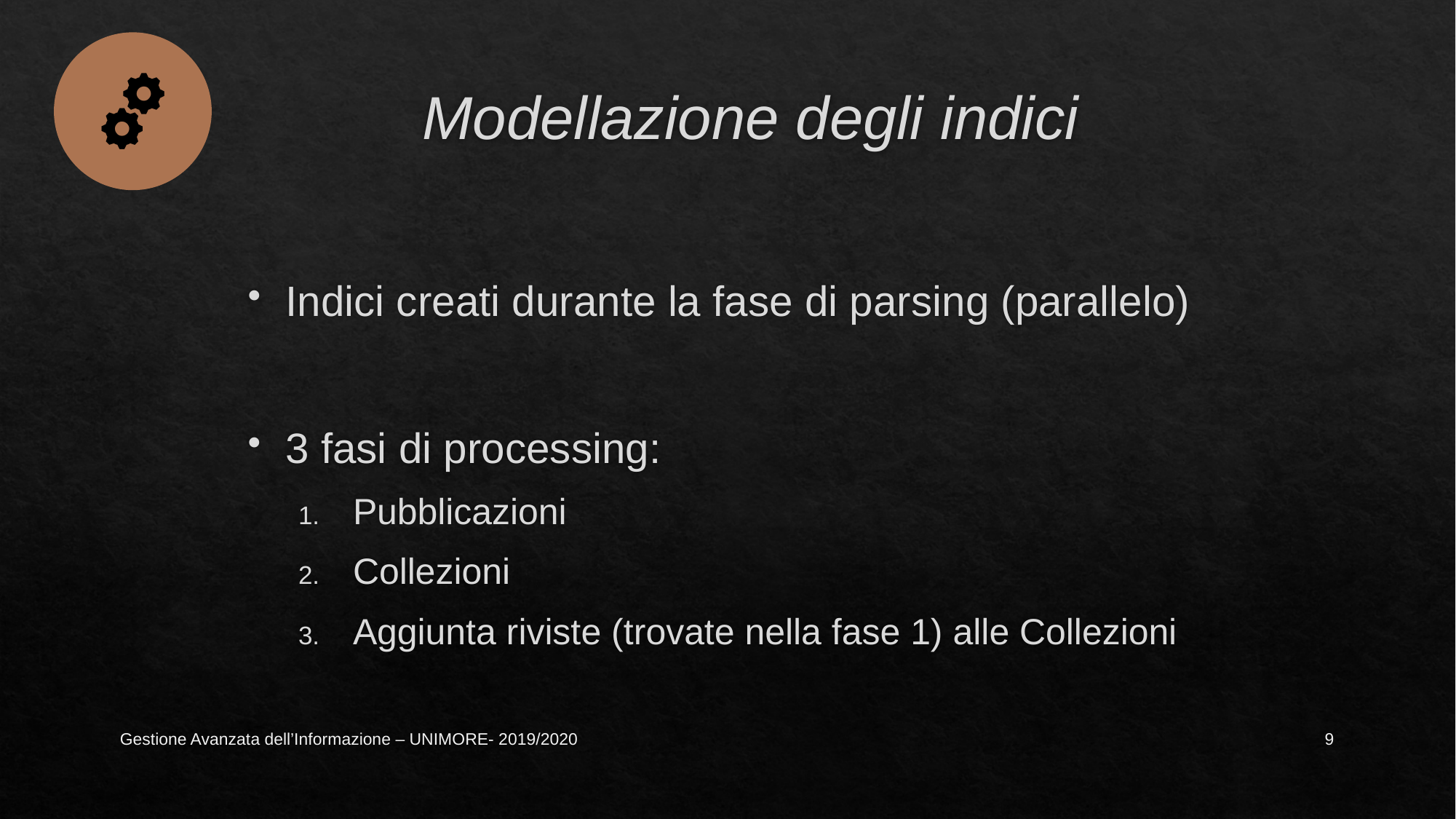

# Modellazione degli indici

Indici creati durante la fase di parsing (parallelo)

3 fasi di processing:
Pubblicazioni
Collezioni
Aggiunta riviste (trovate nella fase 1) alle Collezioni
Gestione Avanzata dell’Informazione – UNIMORE- 2019/2020
9